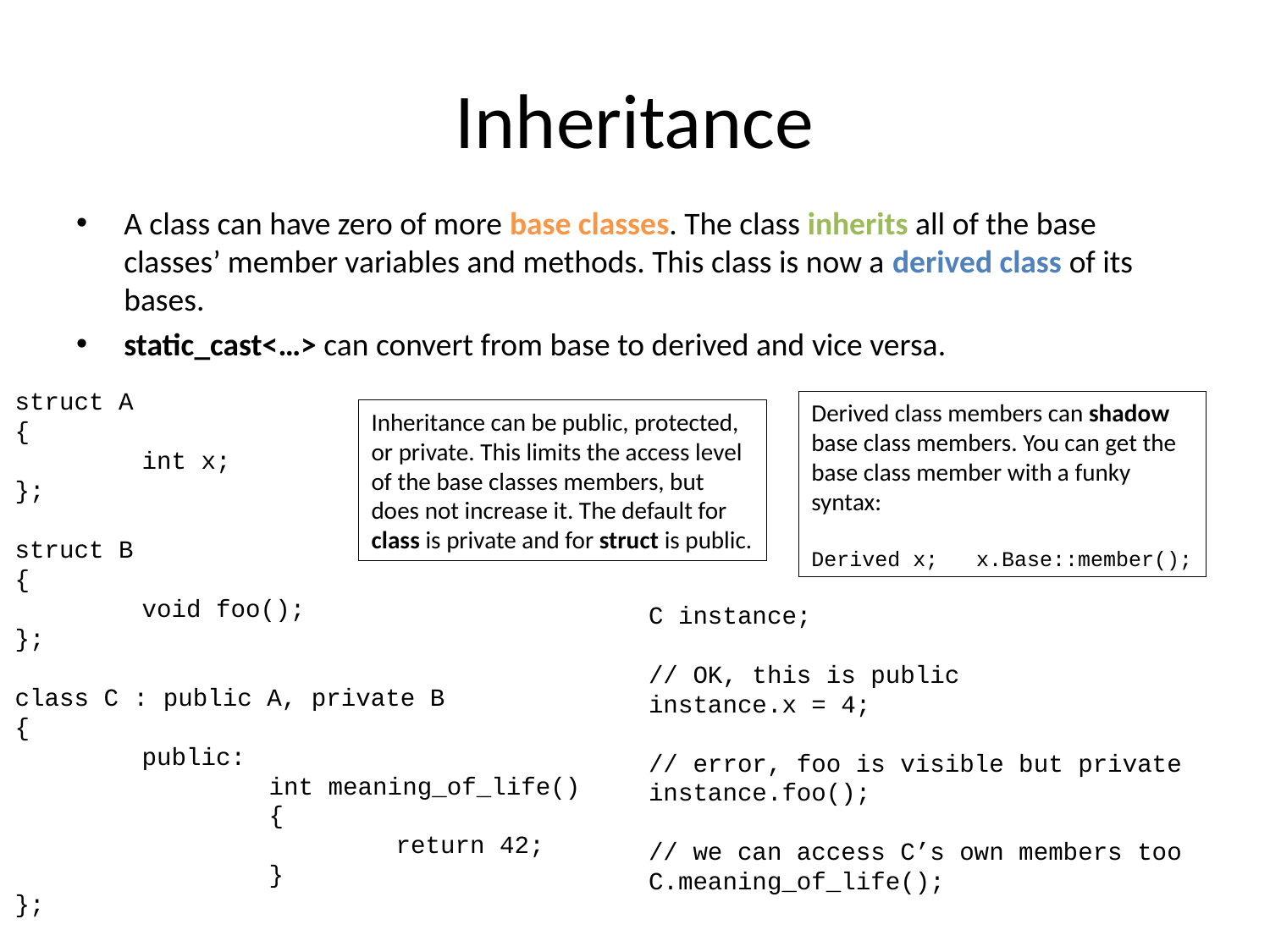

# Inheritance
A class can have zero of more base classes. The class inherits all of the base classes’ member variables and methods. This class is now a derived class of its bases.
static_cast<…> can convert from base to derived and vice versa.
struct A
{
	int x;
};

struct B
{
	void foo();
};

class C : public A, private B
{
	public:
		int meaning_of_life()
		{
			return 42;
		}
};

Derived class members can shadow base class members. You can get the base class member with a funky syntax:

Derived x;   x.Base::member();
Inheritance can be public, protected, or private. This limits the access level of the base classes members, but does not increase it. The default for class is private and for struct is public.
C instance;

// OK, this is public
instance.x = 4;

// error, foo is visible but private
instance.foo();

// we can access C’s own members too
C.meaning_of_life();